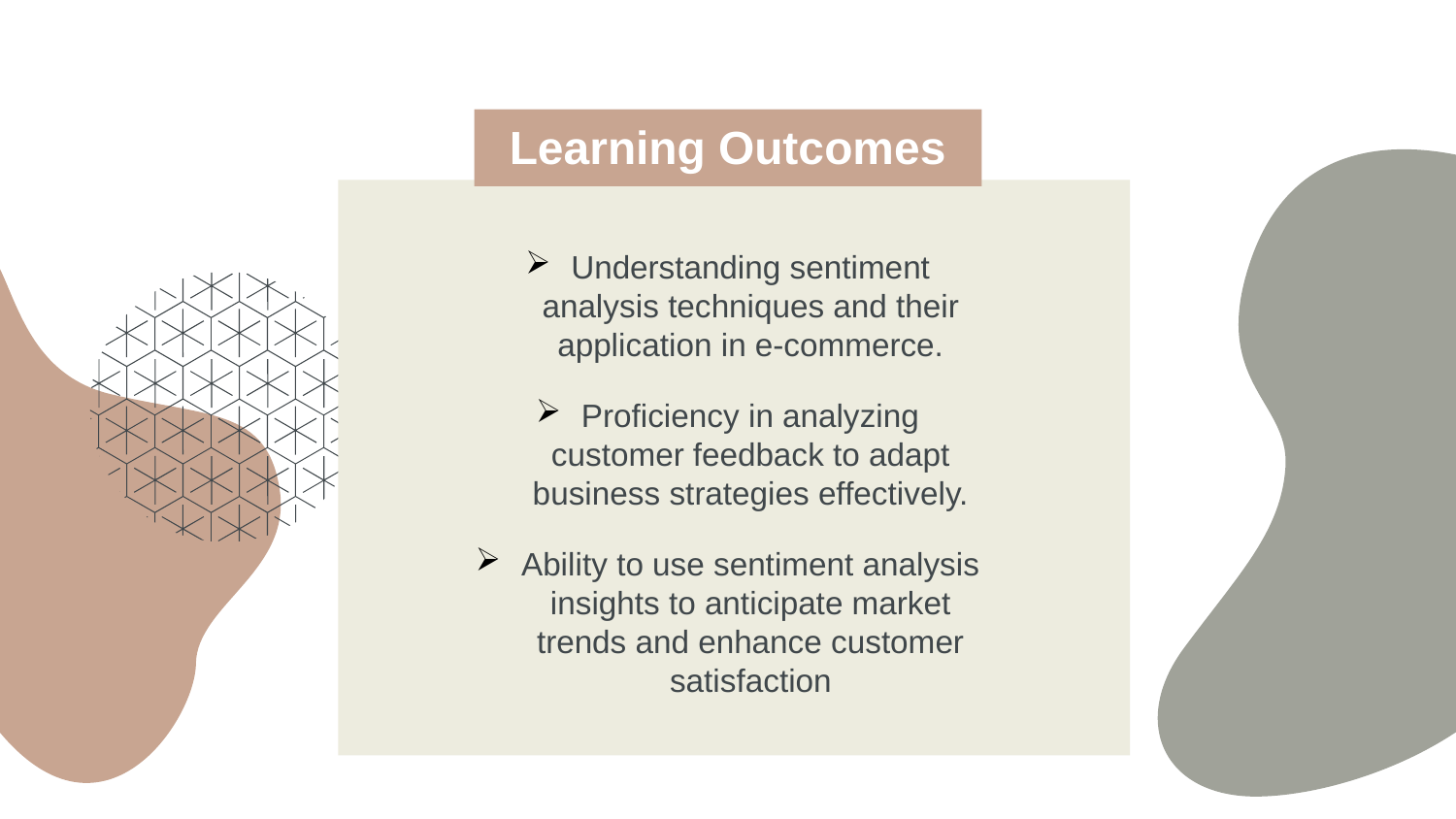

Learning Outcomes

Understanding sentiment analysis techniques and their application in e-commerce.
Proficiency in analyzing customer feedback to adapt business strategies effectively.
Ability to use sentiment analysis insights to anticipate market trends and enhance customer satisfaction